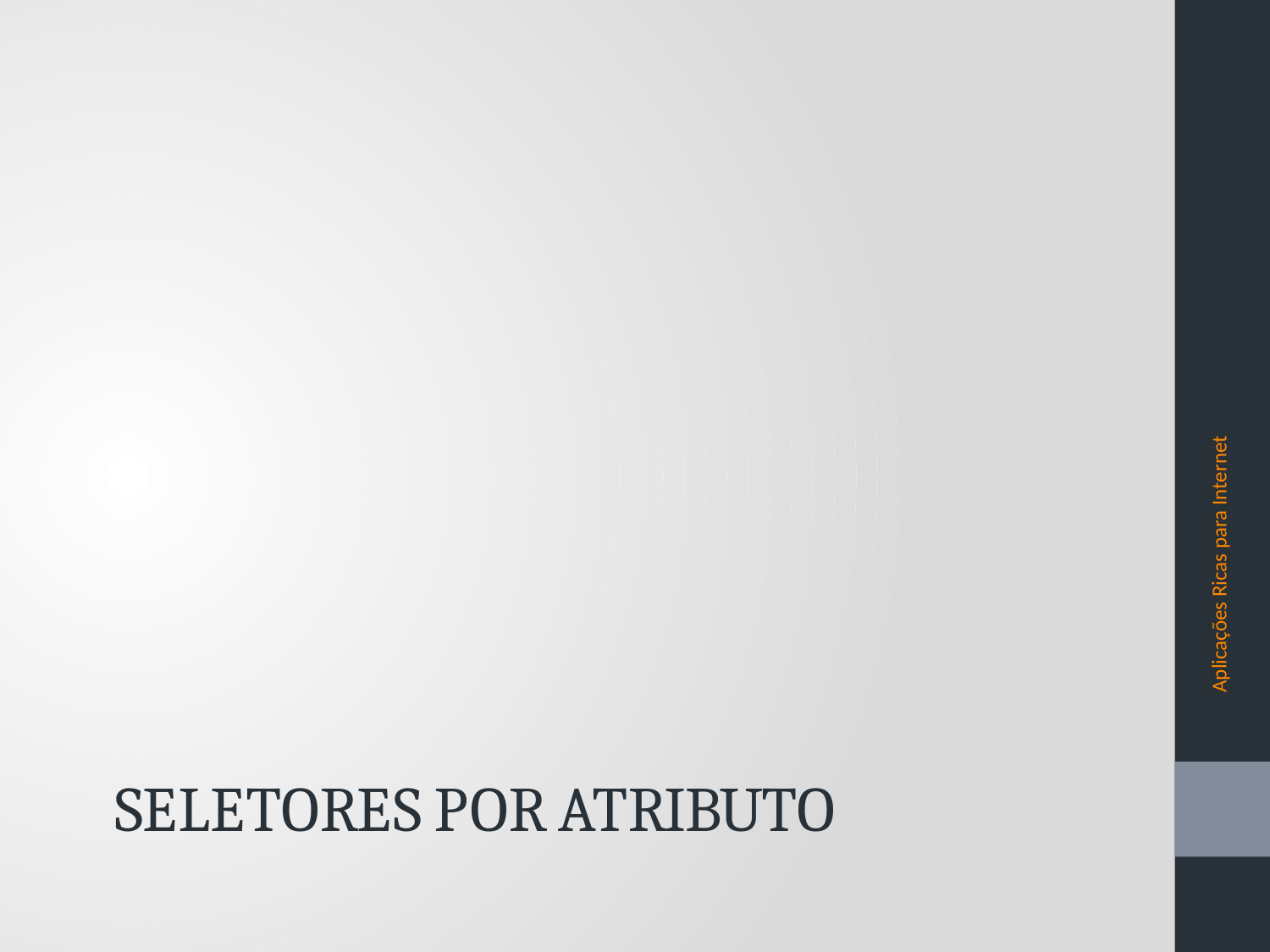

Aplicações Ricas para Internet
# Seletores por Atributo